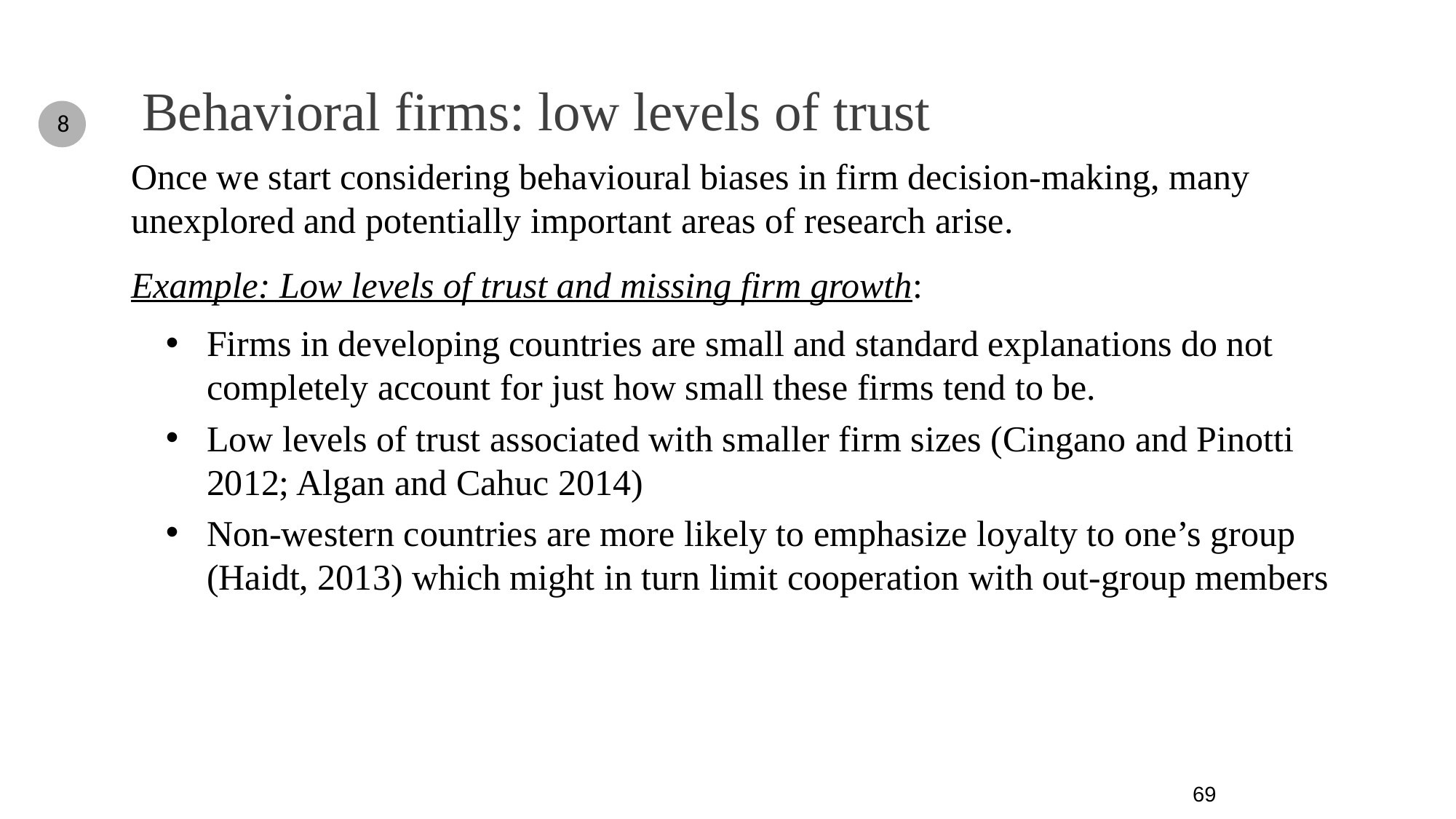

# Behavioral firms: low levels of trust

8
Once we start considering behavioural biases in firm decision-making, many unexplored and potentially important areas of research arise.
Example: Low levels of trust and missing firm growth:
Firms in developing countries are small and standard explanations do not completely account for just how small these firms tend to be.
Low levels of trust associated with smaller firm sizes (Cingano and Pinotti 2012; Algan and Cahuc 2014)
Non-western countries are more likely to emphasize loyalty to one’s group (Haidt, 2013) which might in turn limit cooperation with out-group members
69